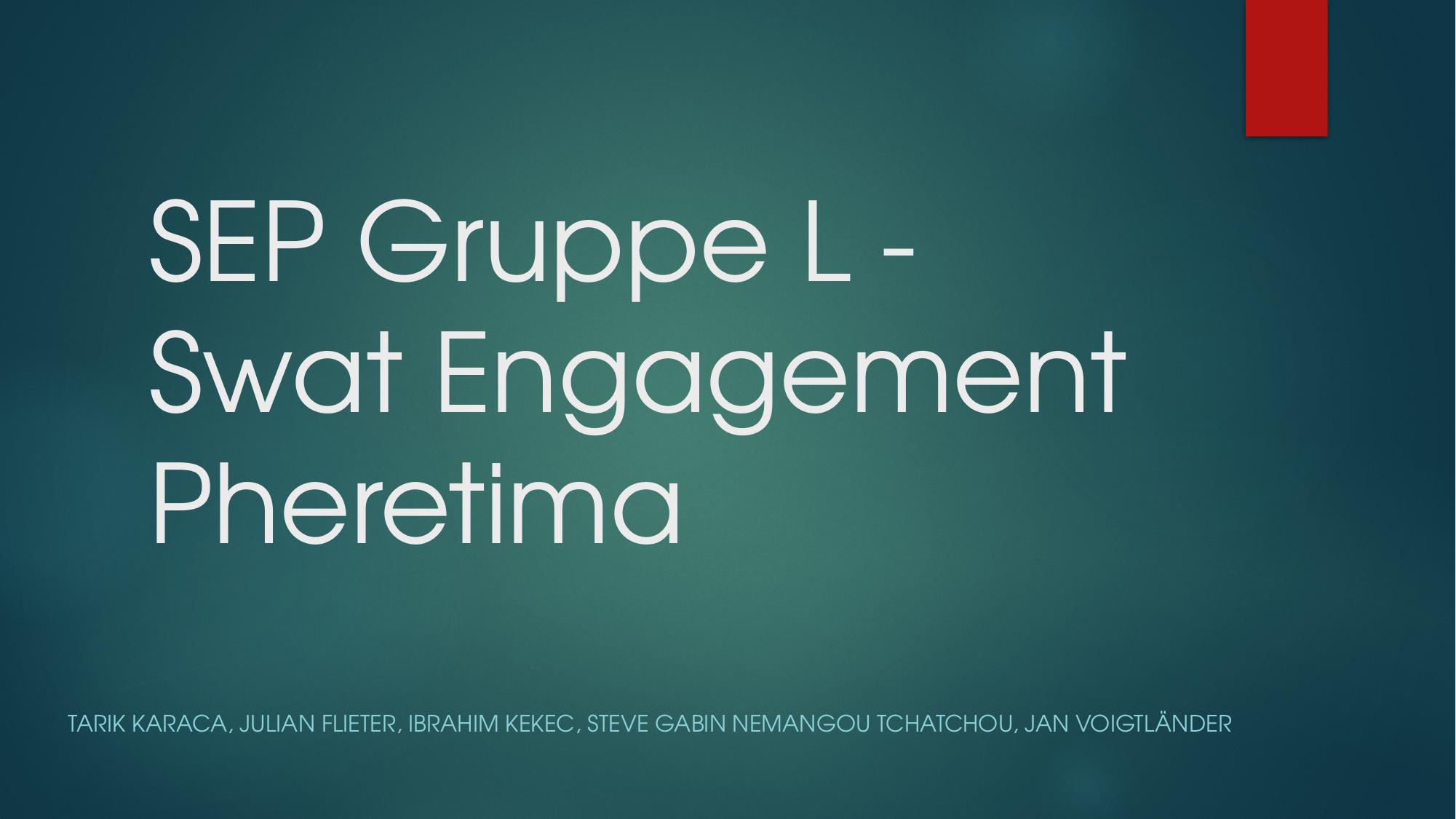

# SEP Gruppe L - Swat Engagement Pheretima
TARIK Karaca, Julian FLIETER, Ibrahim Kekec, Steve Gabin Nemangou Tchatchou, JAN Voigtländer